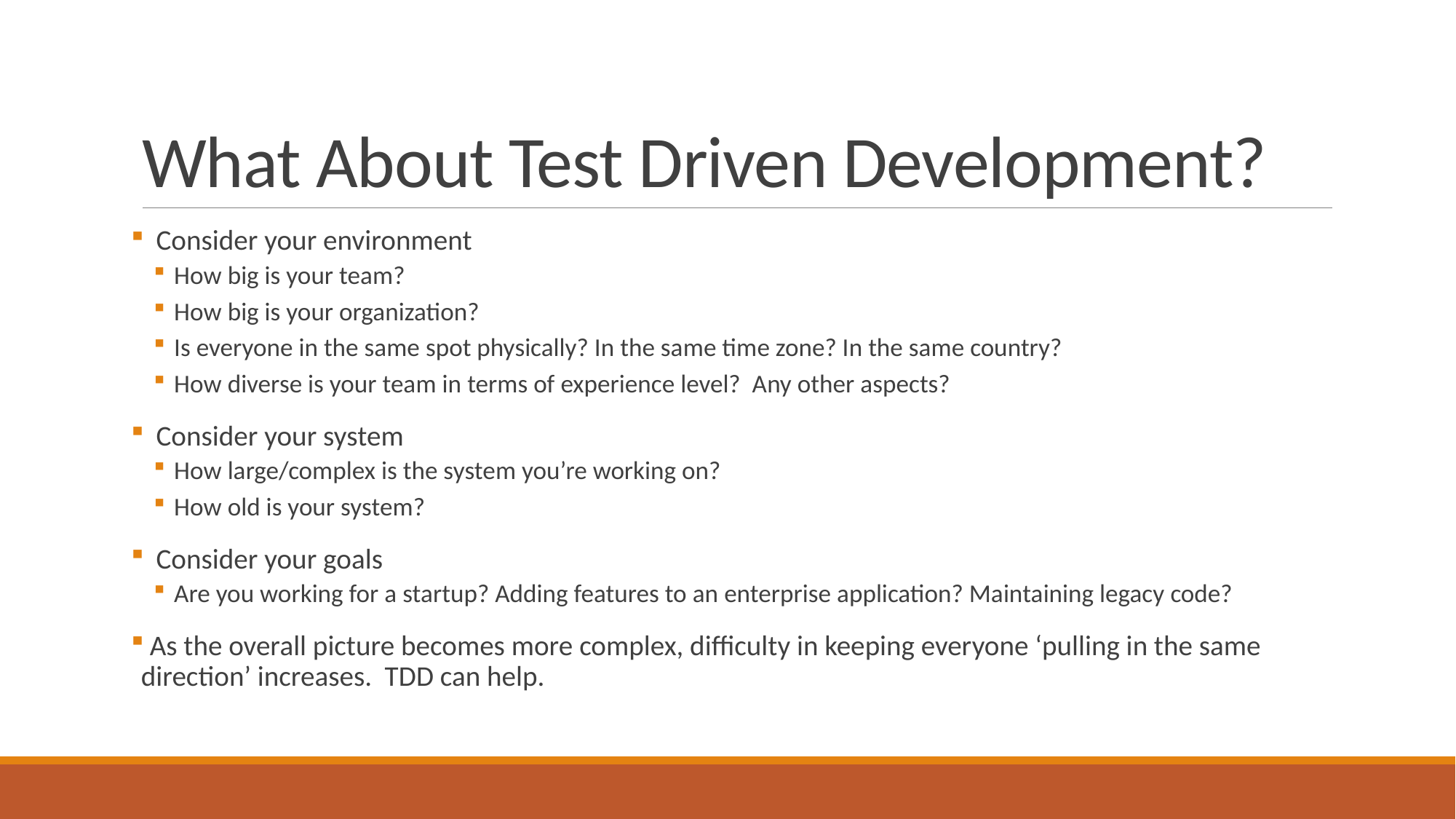

# What About Test Driven Development?
  Consider your environment
How big is your team?
How big is your organization?
Is everyone in the same spot physically? In the same time zone? In the same country?
How diverse is your team in terms of experience level?  Any other aspects?
  Consider your system
How large/complex is the system you’re working on?
How old is your system?
  Consider your goals
Are you working for a startup? Adding features to an enterprise application? Maintaining legacy code?
 As the overall picture becomes more complex, difficulty in keeping everyone ‘pulling in the same direction’ increases.  TDD can help.